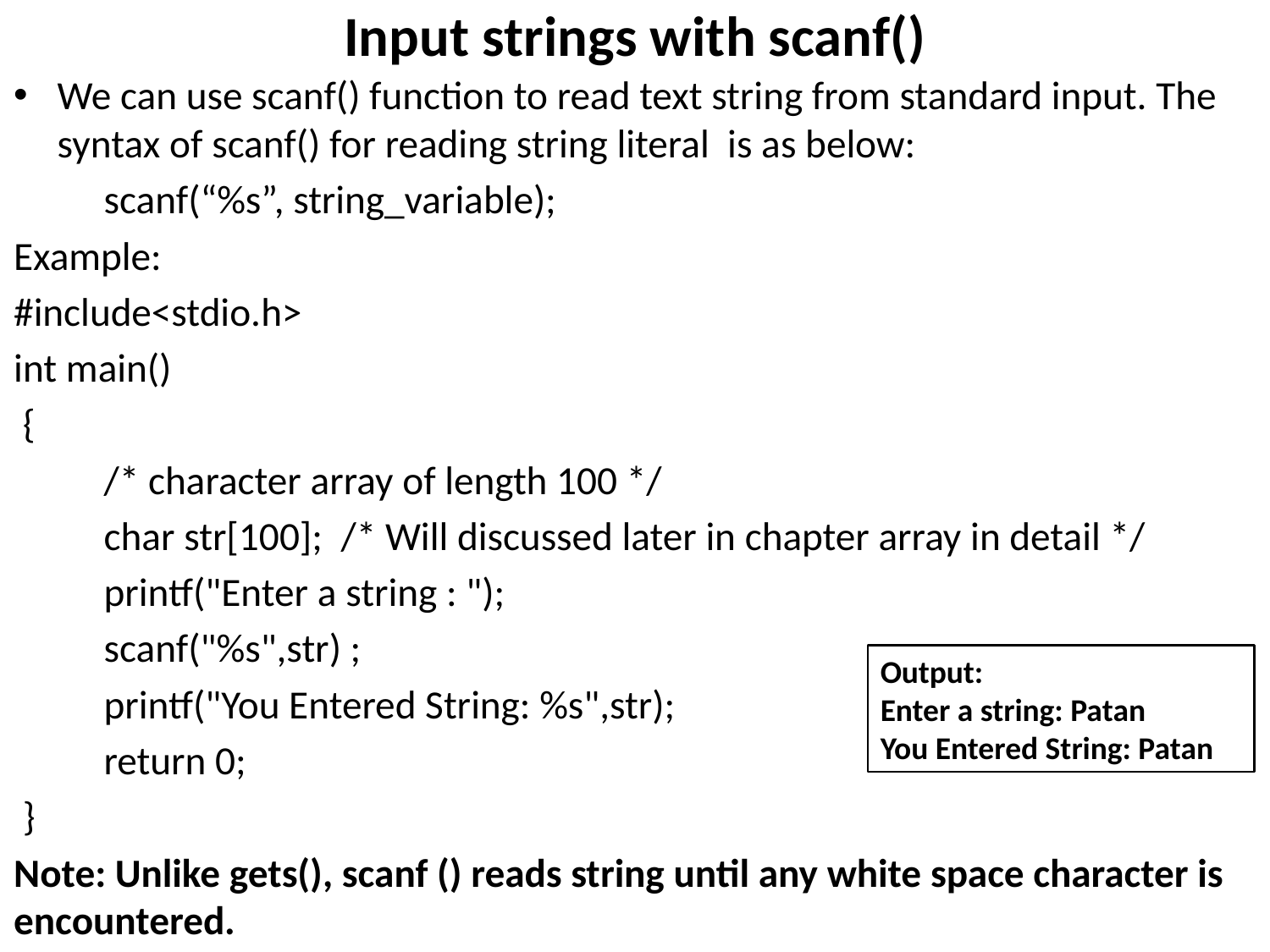

# Input strings with scanf()
We can use scanf() function to read text string from standard input. The syntax of scanf() for reading string literal  is as below:
	scanf(“%s”, string_variable);
Example:
#include<stdio.h>
int main()
 {
	/* character array of length 100 */
	char str[100];  /* Will discussed later in chapter array in detail */
	printf("Enter a string : ");
	scanf("%s",str) ;
	printf("You Entered String: %s",str);
	return 0;
 }
Note: Unlike gets(), scanf () reads string until any white space character is encountered.
Output:
Enter a string: Patan
You Entered String: Patan